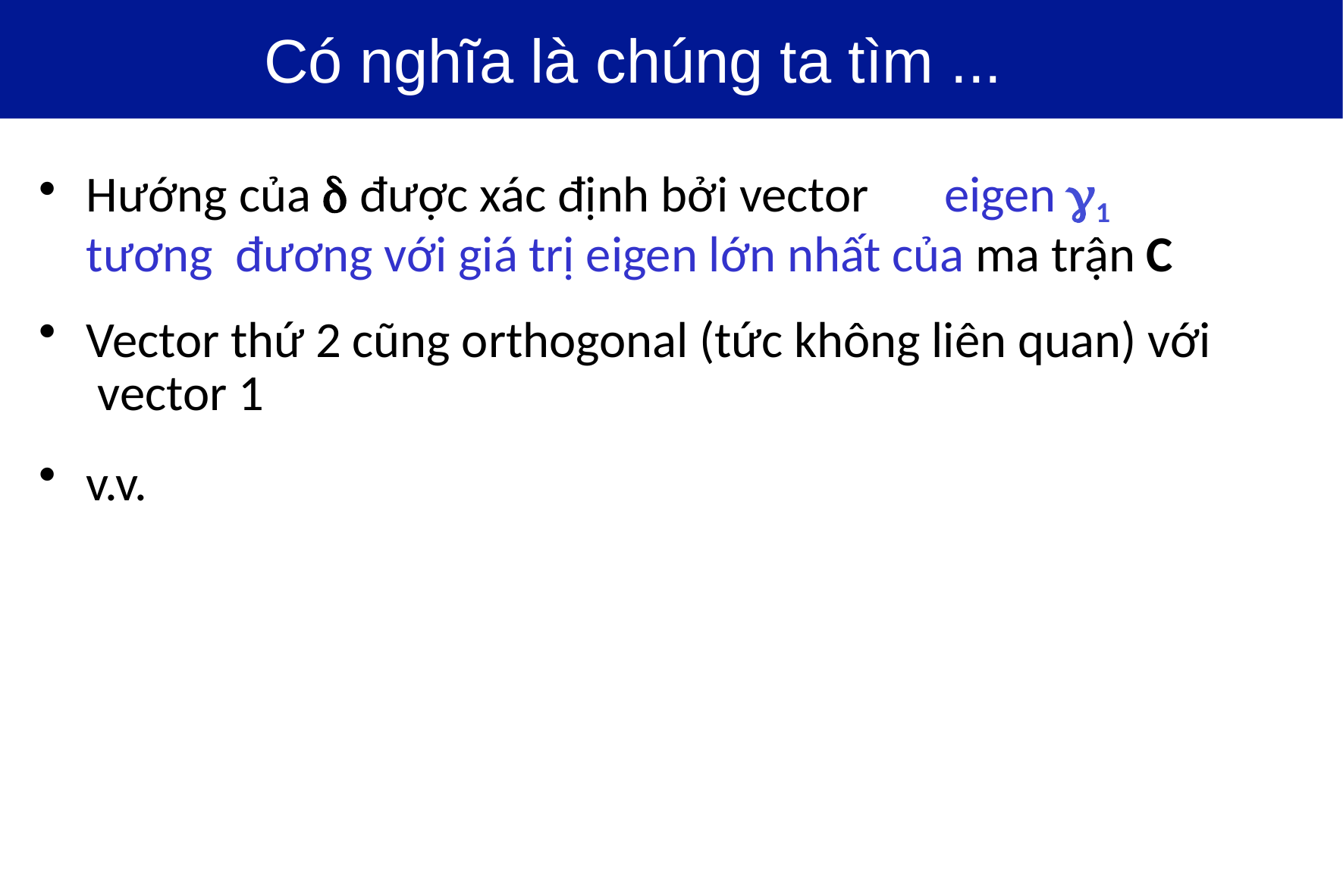

# Có nghĩa là chúng ta tìm ...
Hướng của δ được xác định bởi vector	eigen γ1 tương  đương với giá trị eigen lớn nhất của ma trận C
Vector thứ 2 cũng orthogonal (tức không liên quan) với  vector 1
v.v.